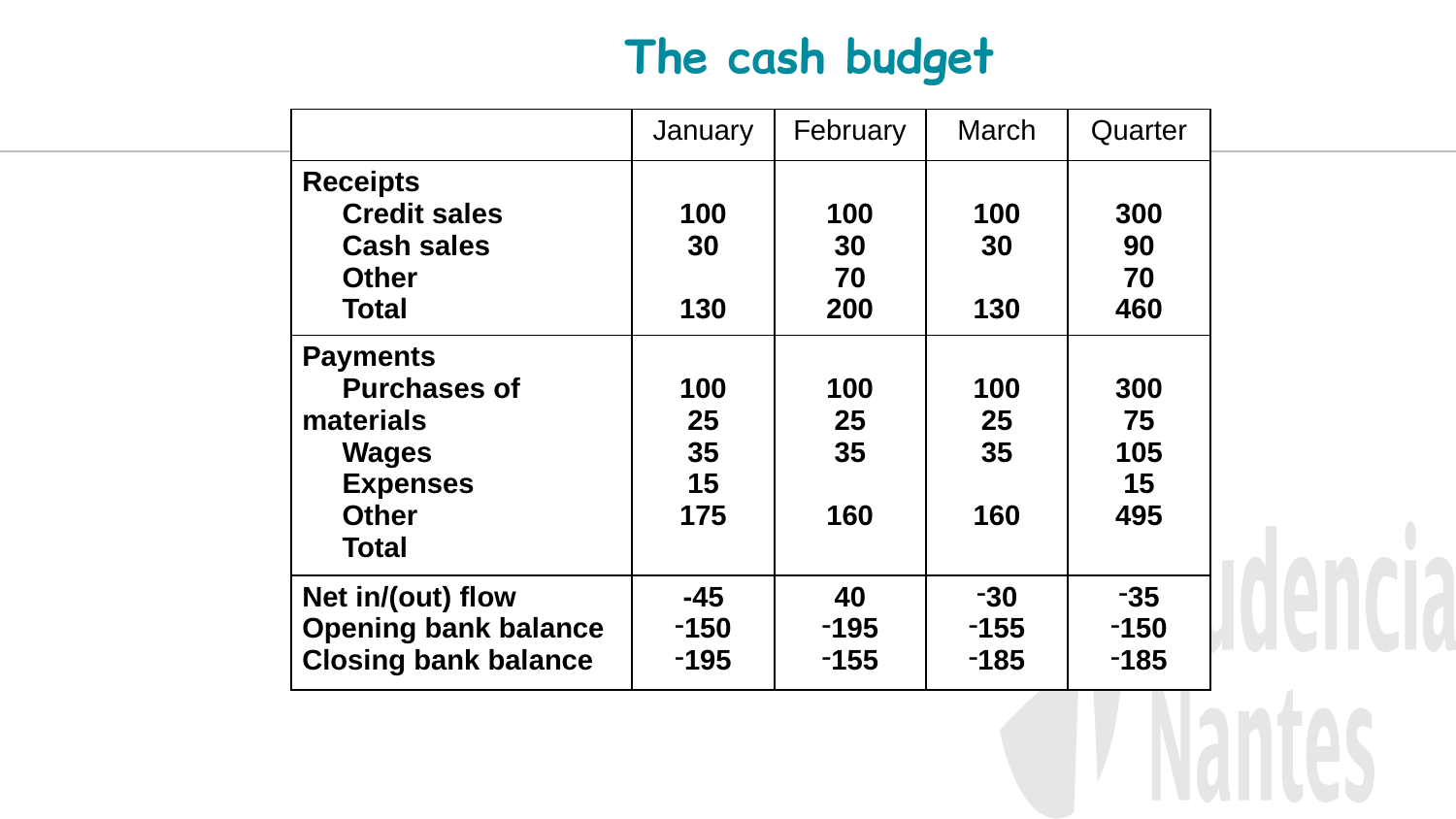

The cash budget
|  | January | February | March | Quarter |
| --- | --- | --- | --- | --- |
| Receipts Credit sales Cash sales Other Total | 100 30 130 | 100 30 70 200 | 100 30 130 | 300 90 70 460 |
| Payments Purchases of materials Wages Expenses Other Total | 100 25 35 15 175 | 100 25 35 160 | 100 25 35 160 | 300 75 105 15 495 |
| Net in/(out) flow Opening bank balance Closing bank balance | -45 150 195 | 40 195 155 | 30 155 185 | 35 150 185 |